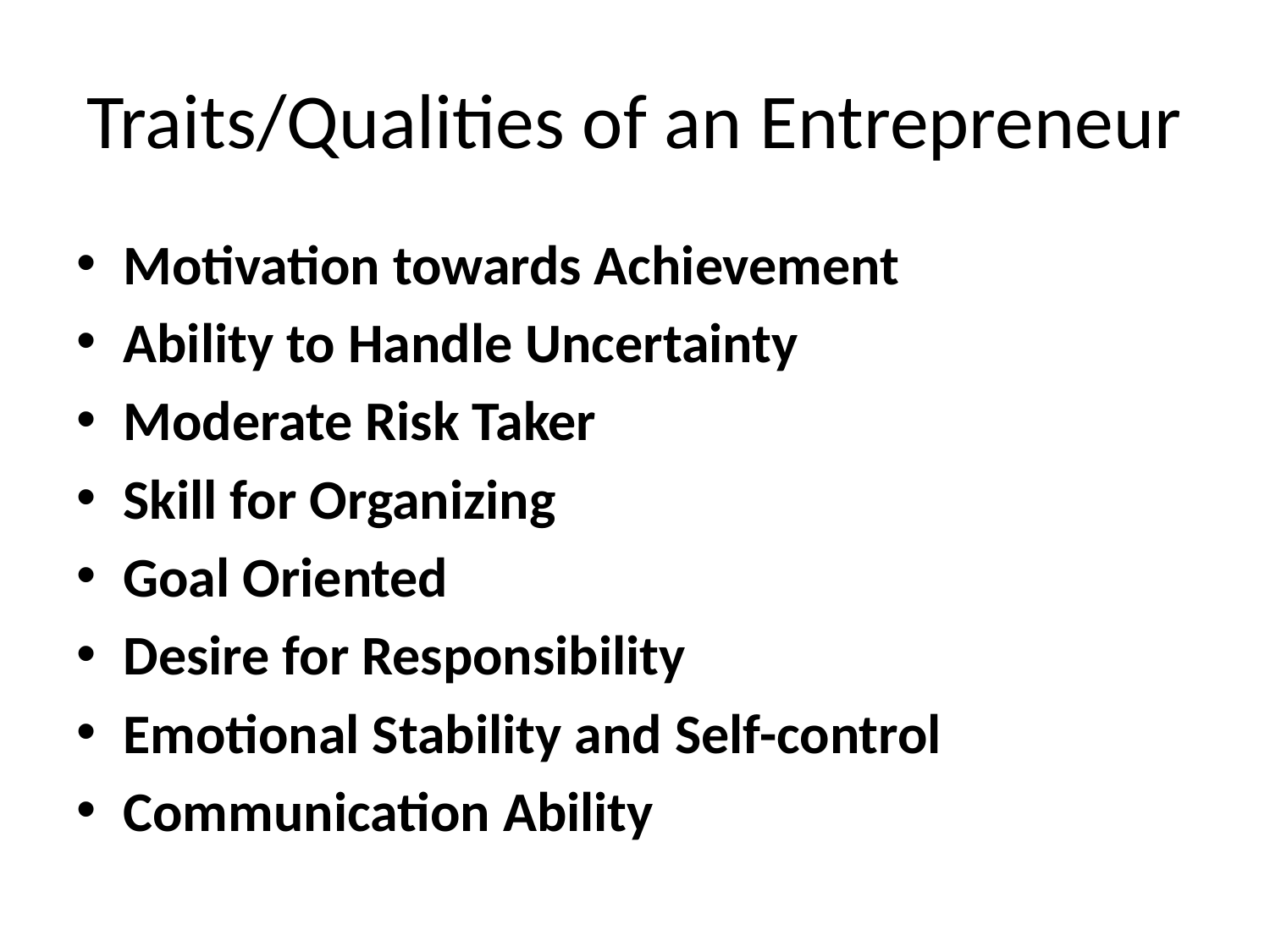

# Traits/Qualities of an Entrepreneur
Motivation towards Achievement
Ability to Handle Uncertainty
Moderate Risk Taker
Skill for Organizing
Goal Oriented
Desire for Responsibility
Emotional Stability and Self-control
Communication Ability